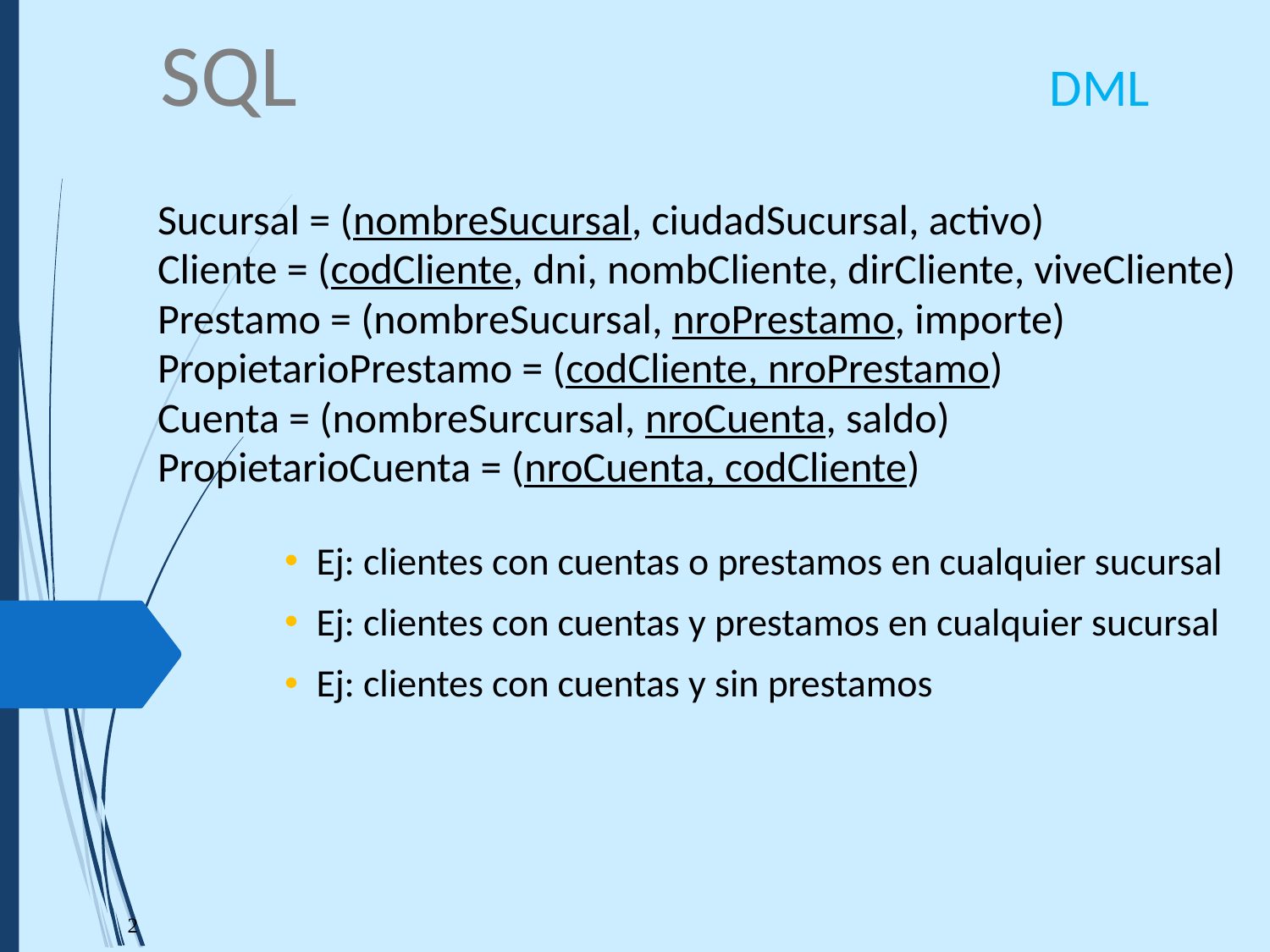

SQL						DML
Sucursal = (nombreSucursal, ciudadSucursal, activo)
Cliente = (codCliente, dni, nombCliente, dirCliente, viveCliente)
Prestamo = (nombreSucursal, nroPrestamo, importe)
PropietarioPrestamo = (codCliente, nroPrestamo)
Cuenta = (nombreSurcursal, nroCuenta, saldo)
PropietarioCuenta = (nroCuenta, codCliente)

Ej: clientes con cuentas o prestamos en cualquier sucursal
Ej: clientes con cuentas y prestamos en cualquier sucursal
Ej: clientes con cuentas y sin prestamos
2